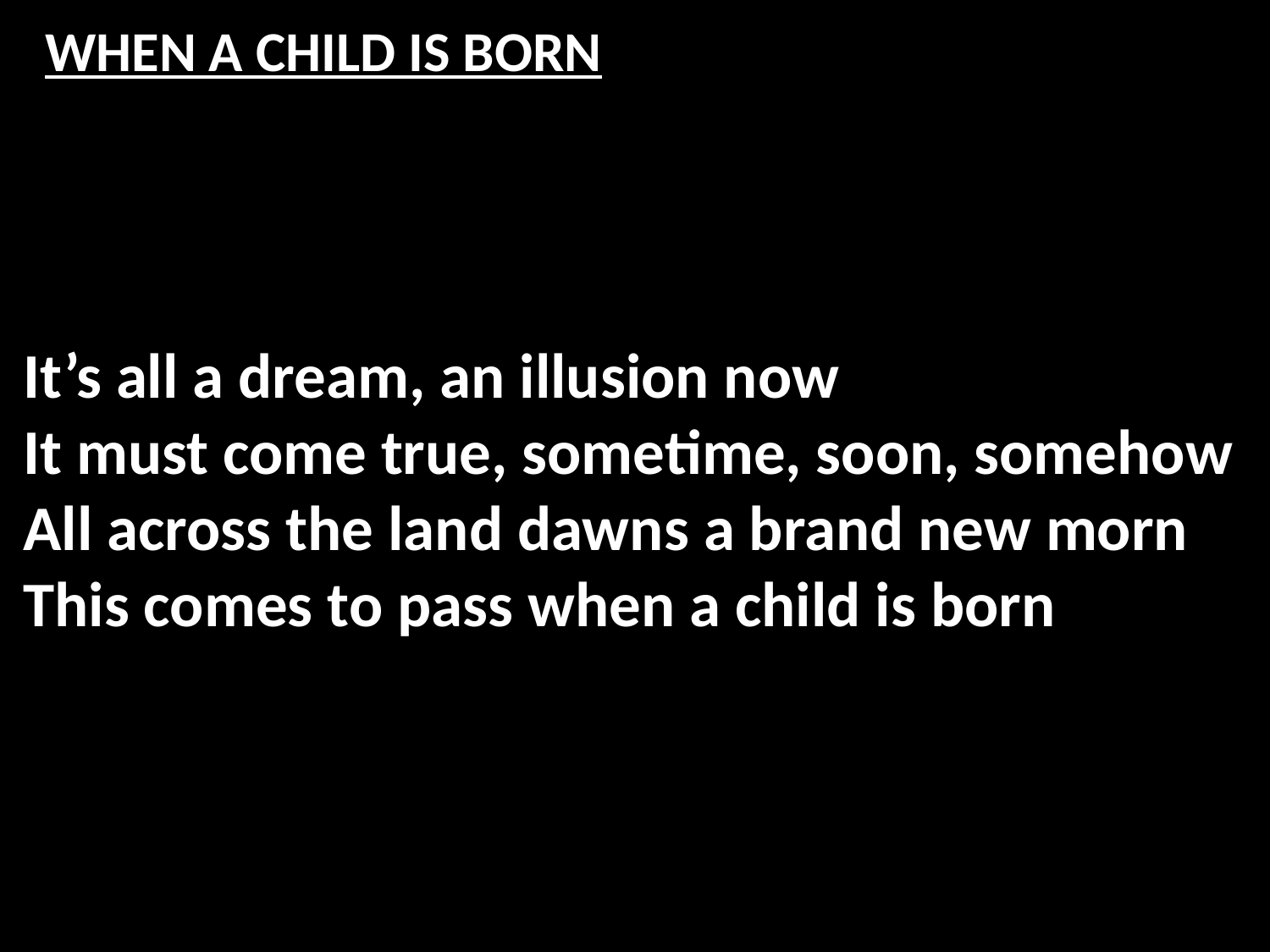

# WHEN A CHILD IS BORN
It’s all a dream, an illusion now
It must come true, sometime, soon, somehow
All across the land dawns a brand new morn
This comes to pass when a child is born